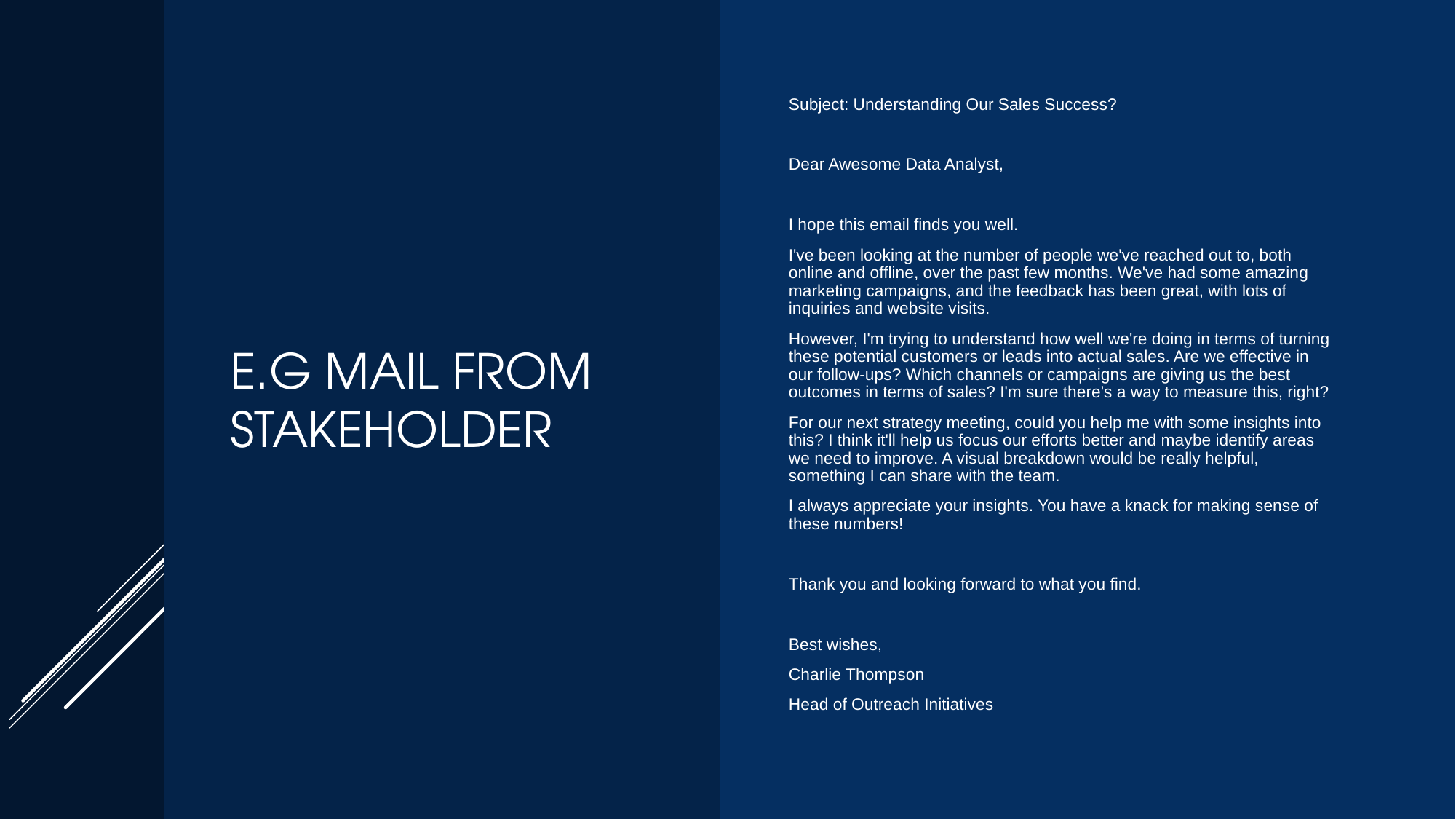

# e.G Mail From Stakeholder
Subject: Understanding Our Sales Success?

Dear Awesome Data Analyst,

I hope this email finds you well.
I've been looking at the number of people we've reached out to, both online and offline, over the past few months. We've had some amazing marketing campaigns, and the feedback has been great, with lots of inquiries and website visits.
However, I'm trying to understand how well we're doing in terms of turning these potential customers or leads into actual sales. Are we effective in our follow-ups? Which channels or campaigns are giving us the best outcomes in terms of sales? I'm sure there's a way to measure this, right?
For our next strategy meeting, could you help me with some insights into this? I think it'll help us focus our efforts better and maybe identify areas we need to improve. A visual breakdown would be really helpful, something I can share with the team.
I always appreciate your insights. You have a knack for making sense of these numbers!

Thank you and looking forward to what you find.

Best wishes,
Charlie Thompson
Head of Outreach Initiatives